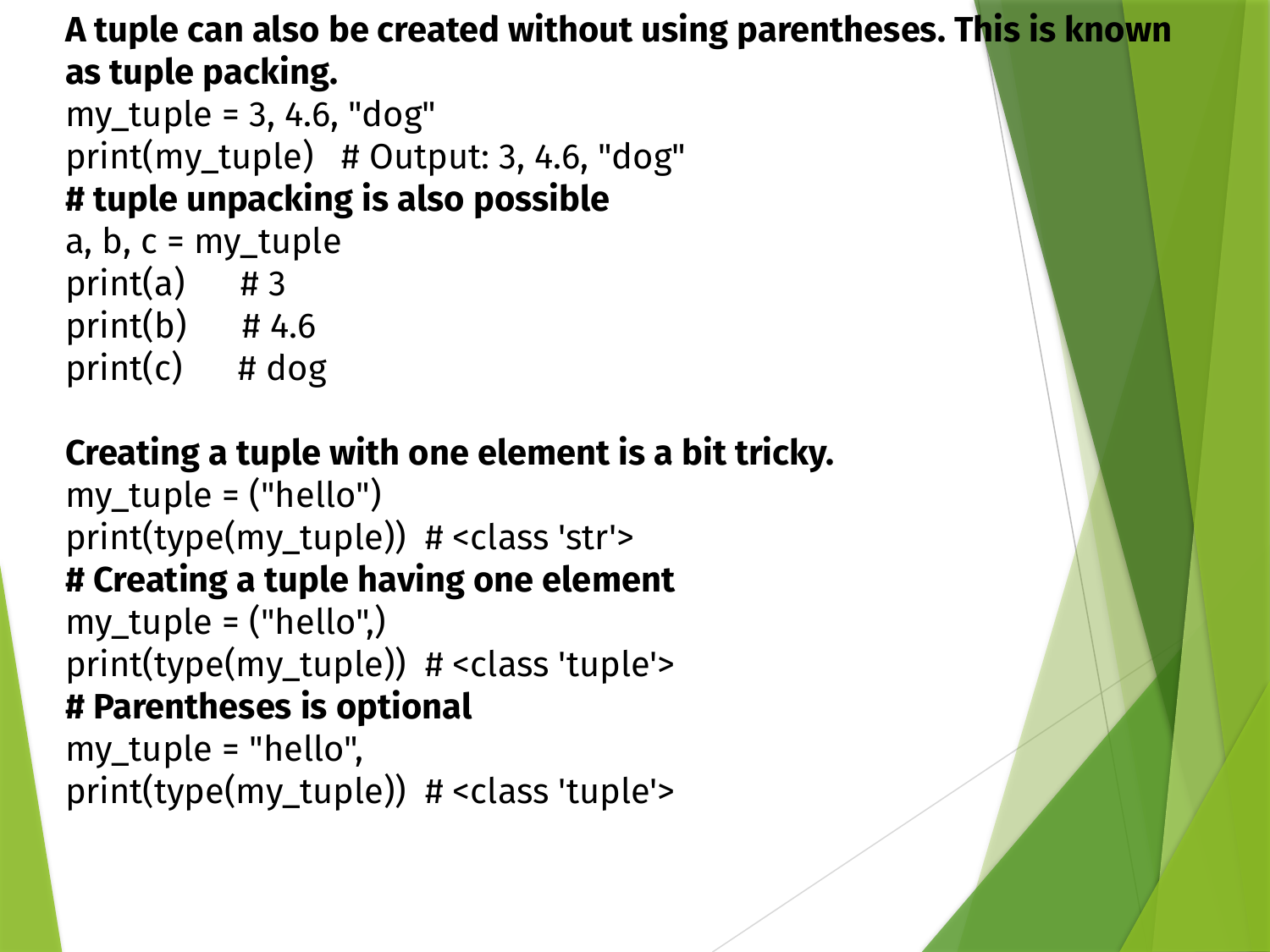

A tuple can also be created without using parentheses. This is known as tuple packing.
my_tuple = 3, 4.6, "dog"
print(my_tuple)   # Output: 3, 4.6, "dog"
# tuple unpacking is also possible
a, b, c = my_tuple
print(a)      # 3
print(b)      # 4.6
print(c)      # dog

Creating a tuple with one element is a bit tricky.
my_tuple = ("hello")
print(type(my_tuple))  # <class 'str'>
# Creating a tuple having one element
my_tuple = ("hello",)
print(type(my_tuple))  # <class 'tuple'>
# Parentheses is optional
my_tuple = "hello",
print(type(my_tuple))  # <class 'tuple'>